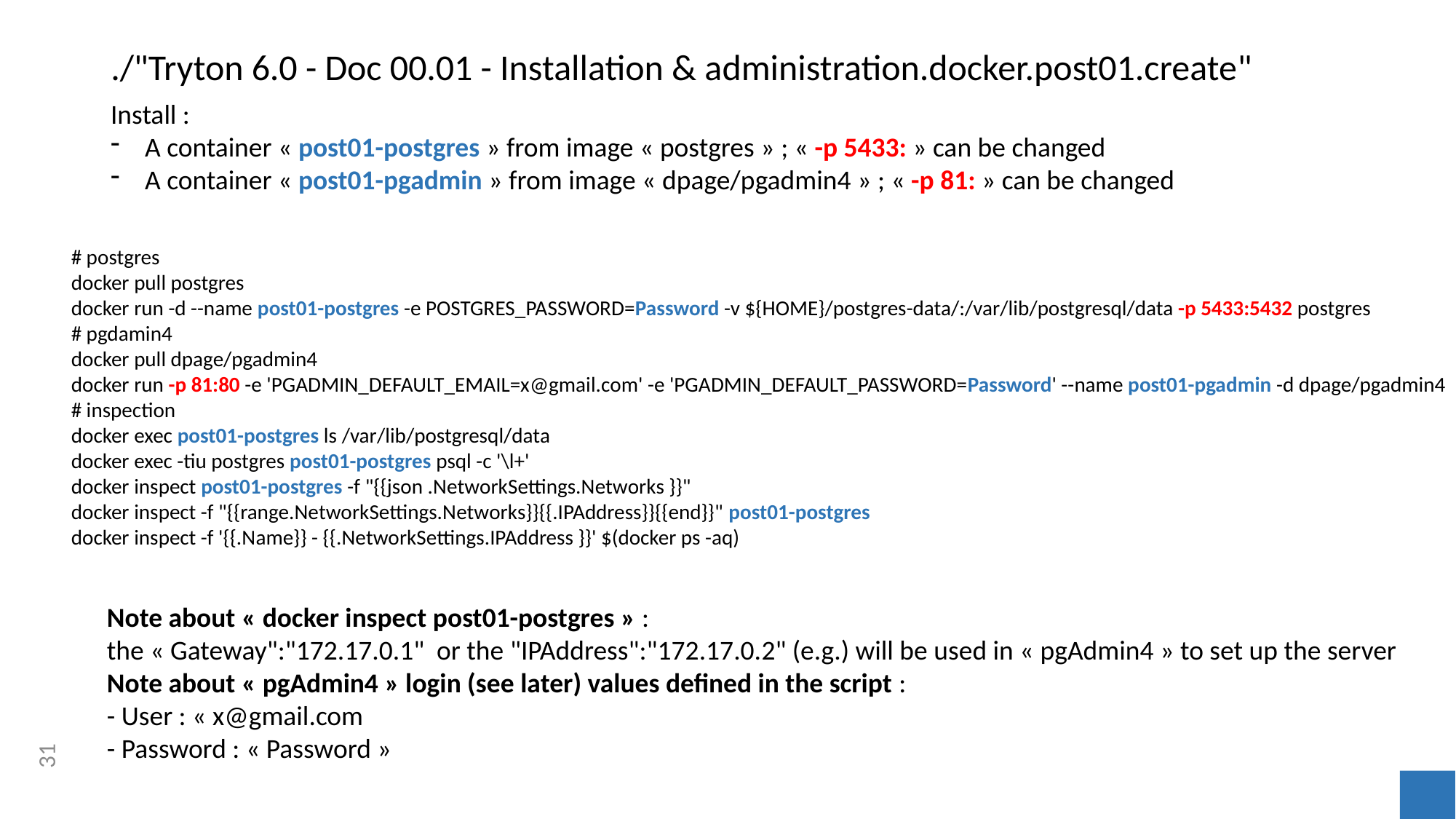

# ./"Tryton 6.0 - Doc 00.01 - Installation & administration.docker.post01.create"
Install :
A container « post01-postgres » from image « postgres » ; « -p 5433: » can be changed
A container « post01-pgadmin » from image « dpage/pgadmin4 » ; « -p 81: » can be changed
# postgres docker pull postgres docker run -d --name post01-postgres -e POSTGRES_PASSWORD=Password -v ${HOME}/postgres-data/:/var/lib/postgresql/data -p 5433:5432 postgres
# pgdamin4 docker pull dpage/pgadmin4 docker run -p 81:80 -e 'PGADMIN_DEFAULT_EMAIL=x@gmail.com' -e 'PGADMIN_DEFAULT_PASSWORD=Password' --name post01-pgadmin -d dpage/pgadmin4
# inspection docker exec post01-postgres ls /var/lib/postgresql/data docker exec -tiu postgres post01-postgres psql -c '\l+'
docker inspect post01-postgres -f "{{json .NetworkSettings.Networks }}"
docker inspect -f "{{range.NetworkSettings.Networks}}{{.IPAddress}}{{end}}" post01-postgres
docker inspect -f '{{.Name}} - {{.NetworkSettings.IPAddress }}' $(docker ps -aq)
Note about « docker inspect post01-postgres » :
the « Gateway":"172.17.0.1"  or the "IPAddress":"172.17.0.2" (e.g.) will be used in « pgAdmin4 » to set up the server
Note about « pgAdmin4 » login (see later) values defined in the script :
- User : « x@gmail.com
- Password : « Password »
31